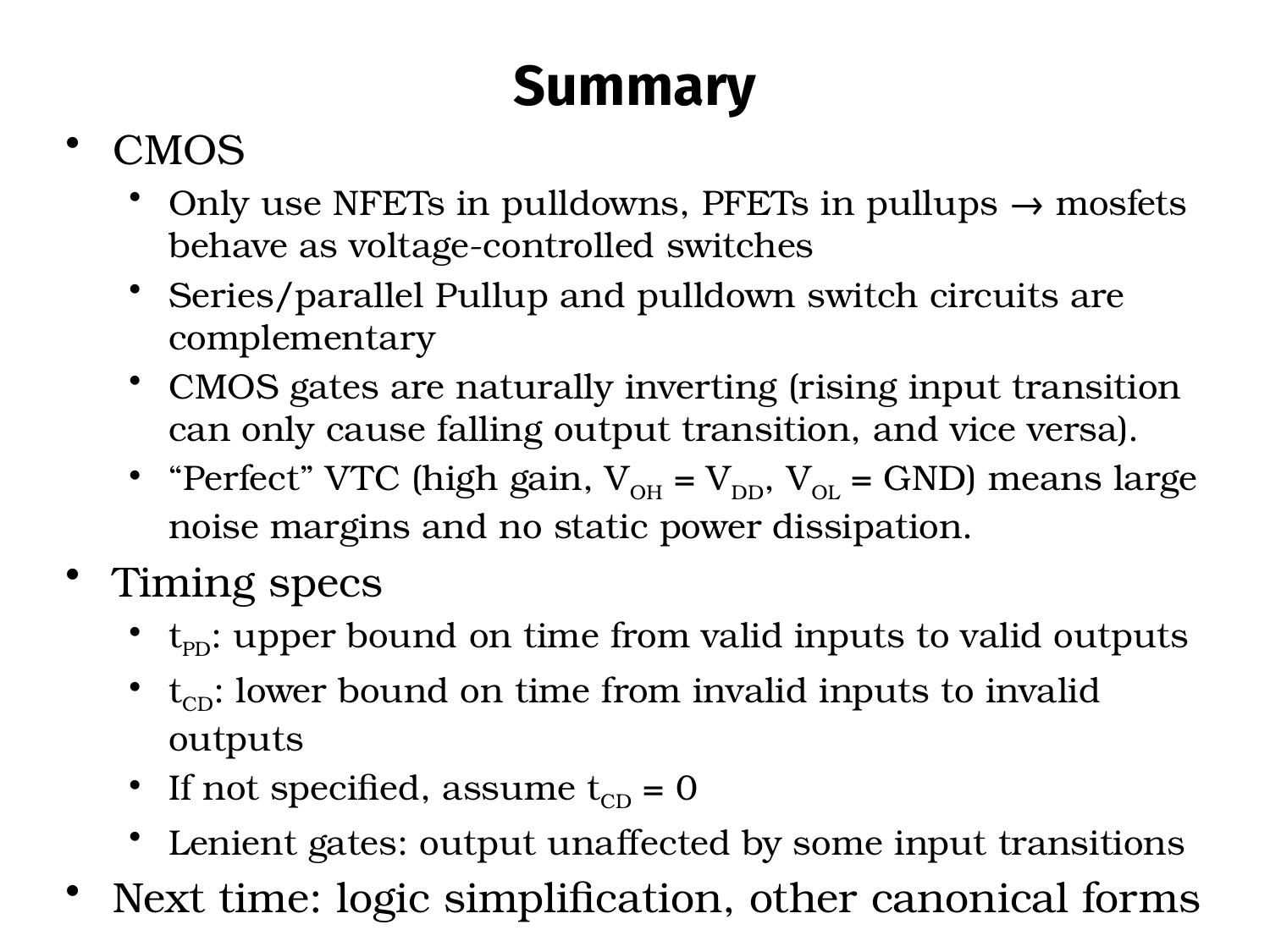

# Summary
CMOS
Only use NFETs in pulldowns, PFETs in pullups → mosfets behave as voltage-controlled switches
Series/parallel Pullup and pulldown switch circuits are complementary
CMOS gates are naturally inverting (rising input transition can only cause falling output transition, and vice versa).
“Perfect” VTC (high gain, VOH = VDD, VOL = GND) means large noise margins and no static power dissipation.
Timing specs
tPD: upper bound on time from valid inputs to valid outputs
tCD: lower bound on time from invalid inputs to invalid outputs
If not specified, assume tCD = 0
Lenient gates: output unaffected by some input transitions
Next time: logic simplification, other canonical forms